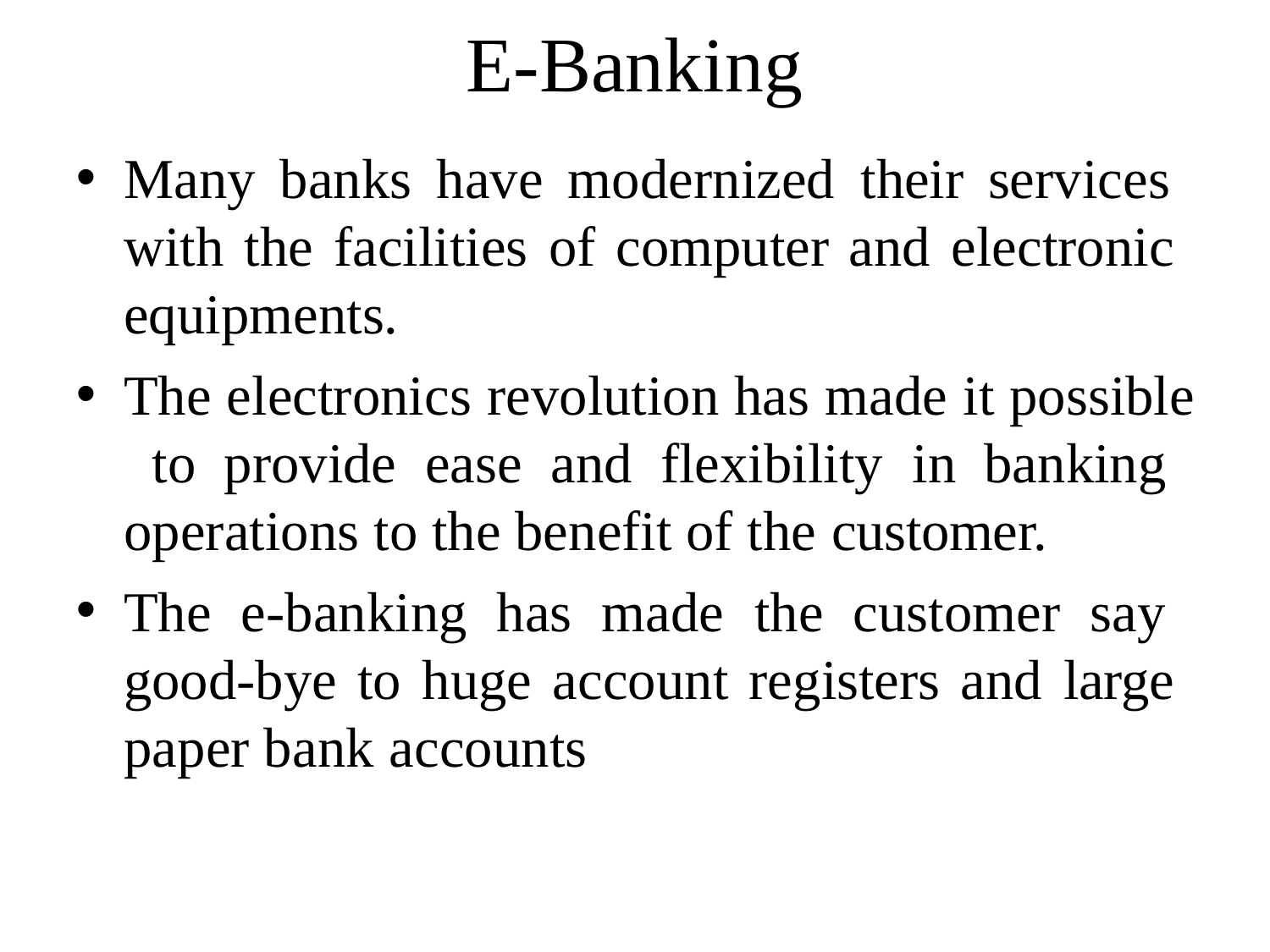

# E-Banking
Many banks have modernized their services  with the facilities of computer and electronic  equipments.
The electronics revolution has made it possible  to provide ease and flexibility in banking  operations to the benefit of the customer.
The e-banking has made the customer say  good-bye to huge account registers and large  paper bank accounts